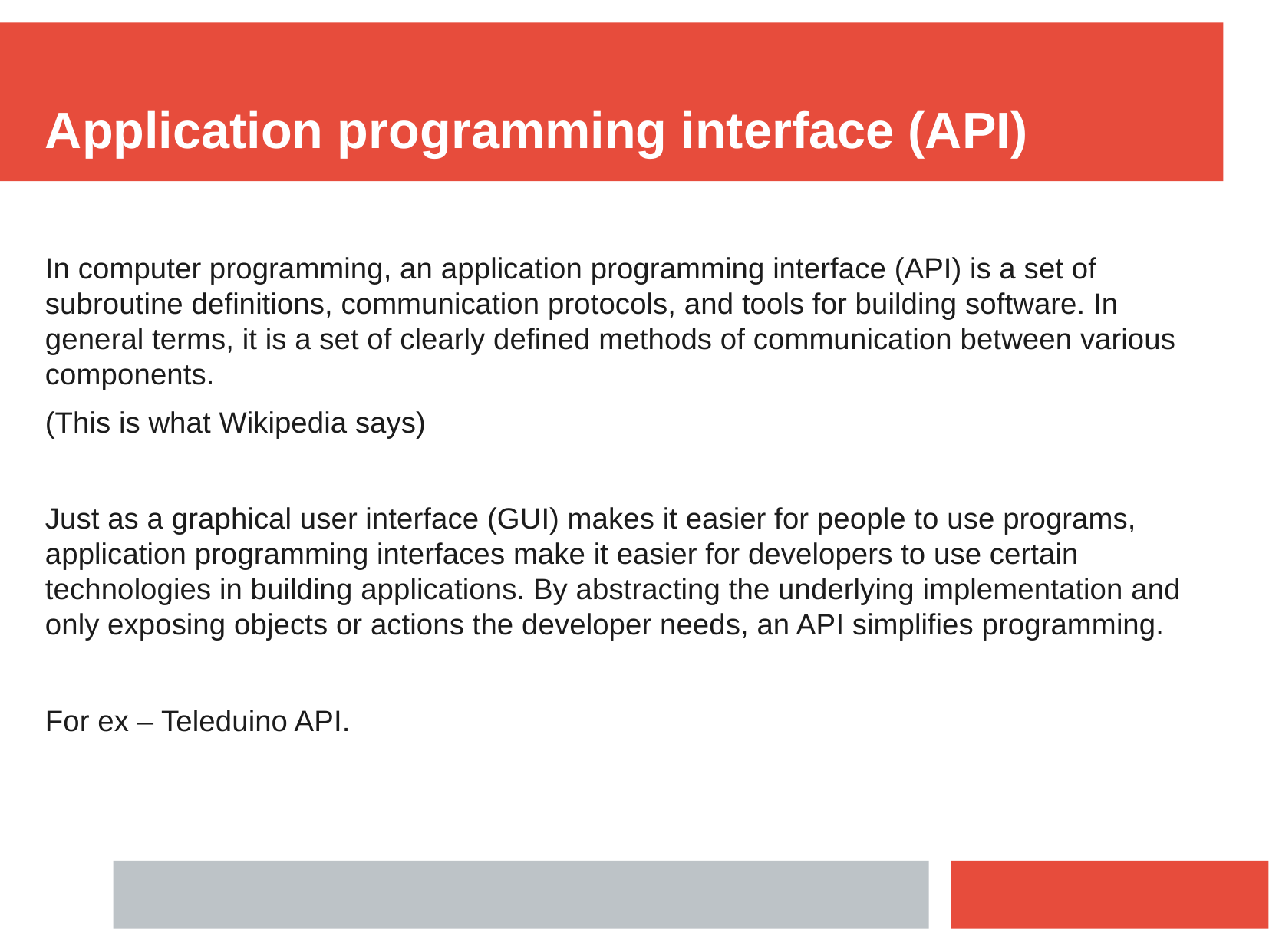

Application programming interface (API)
In computer programming, an application programming interface (API) is a set of subroutine definitions, communication protocols, and tools for building software. In general terms, it is a set of clearly defined methods of communication between various components.
(This is what Wikipedia says)

Just as a graphical user interface (GUI) makes it easier for people to use programs, application programming interfaces make it easier for developers to use certain technologies in building applications. By abstracting the underlying implementation and only exposing objects or actions the developer needs, an API simplifies programming.

For ex – Teleduino API.